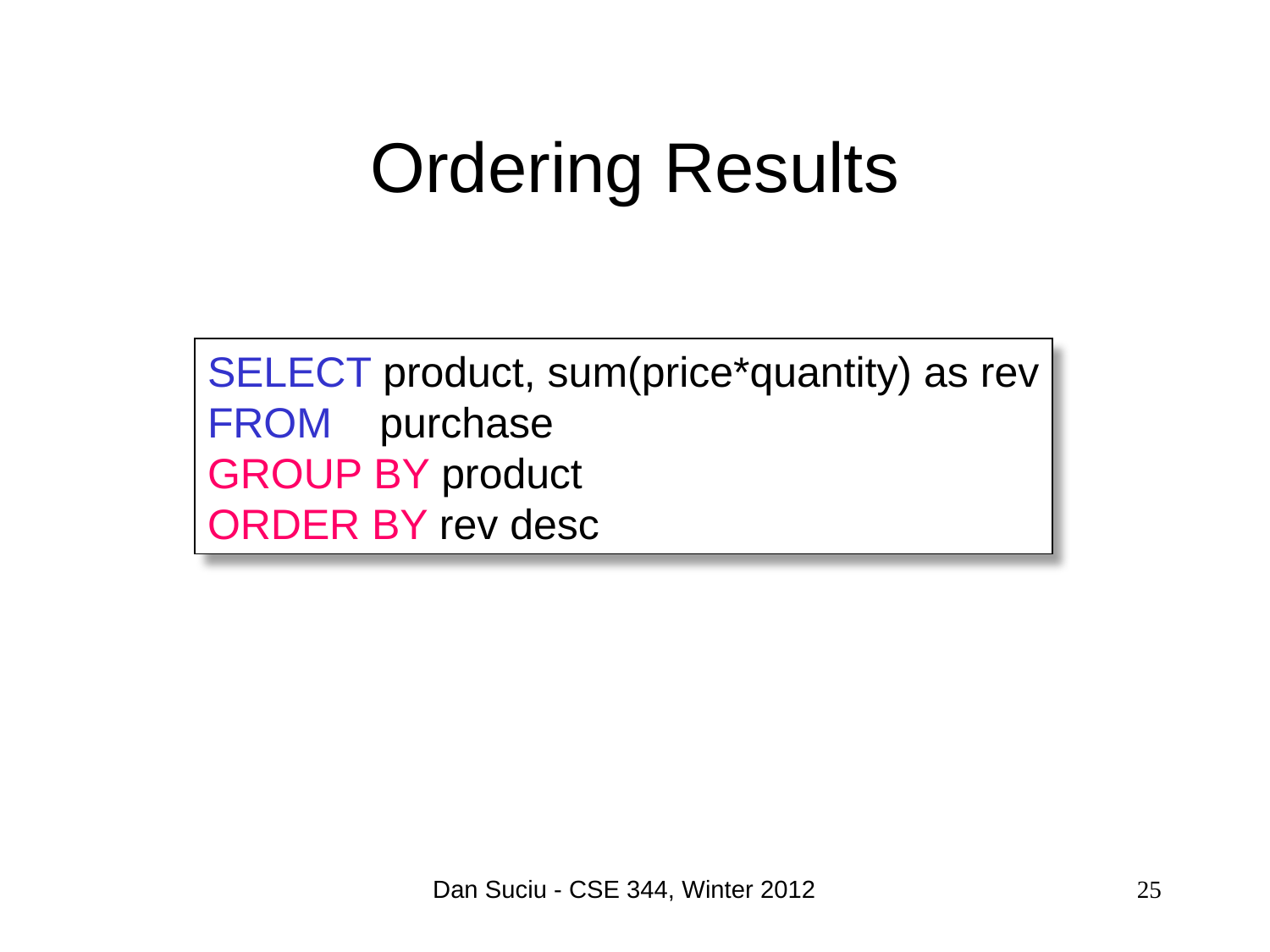

# Ordering Results
SELECT product, sum(price*quantity) as rev
FROM    purchase
GROUP BY product
ORDER BY rev desc
Dan Suciu - CSE 344, Winter 2012
25